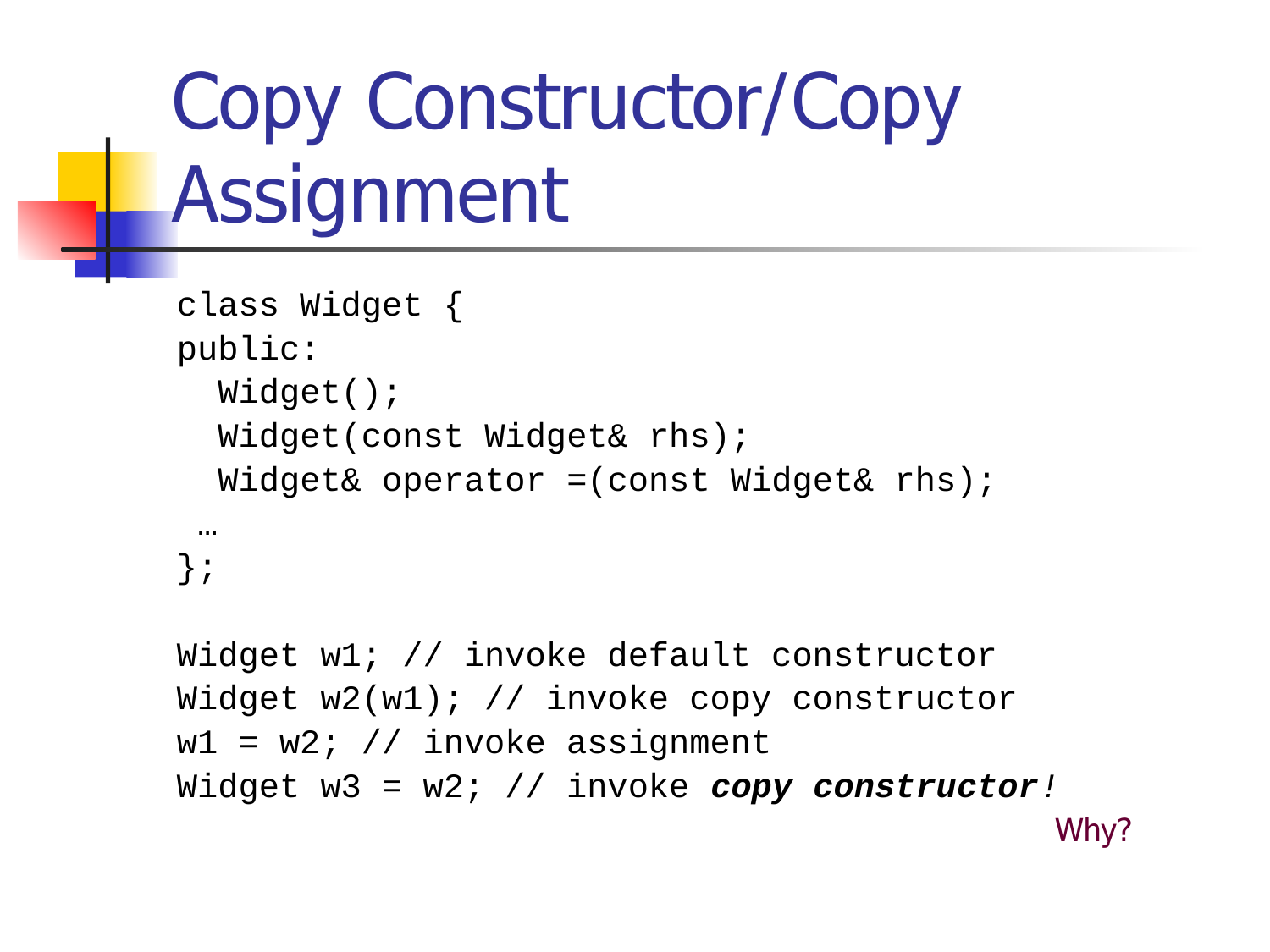

# Copy Constructor/Copy Assignment
class Widget {
public:
  Widget();
  Widget(const Widget& rhs);
  Widget& operator =(const Widget& rhs);
 …
};

Widget w1; // invoke default constructor
Widget w2(w1); // invoke copy constructor
w1 = w2; // invoke assignment
Widget w3 = w2; // invoke copy constructor!

Why?